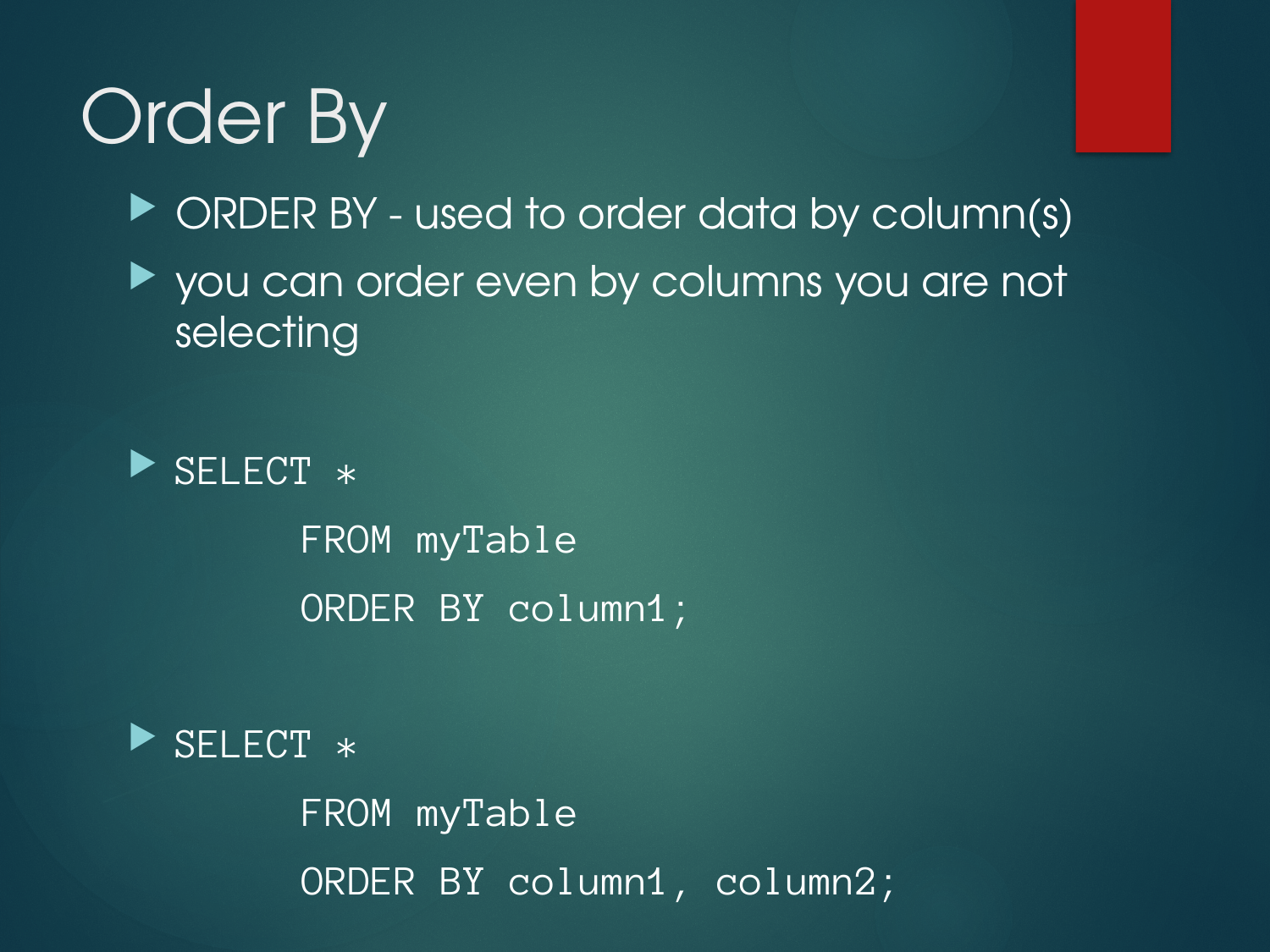

# Order By
ORDER BY - used to order data by column(s)
you can order even by columns you are not selecting

SELECT *
		FROM myTable
		ORDER BY column1;

SELECT *
		FROM myTable
		ORDER BY column1, column2;